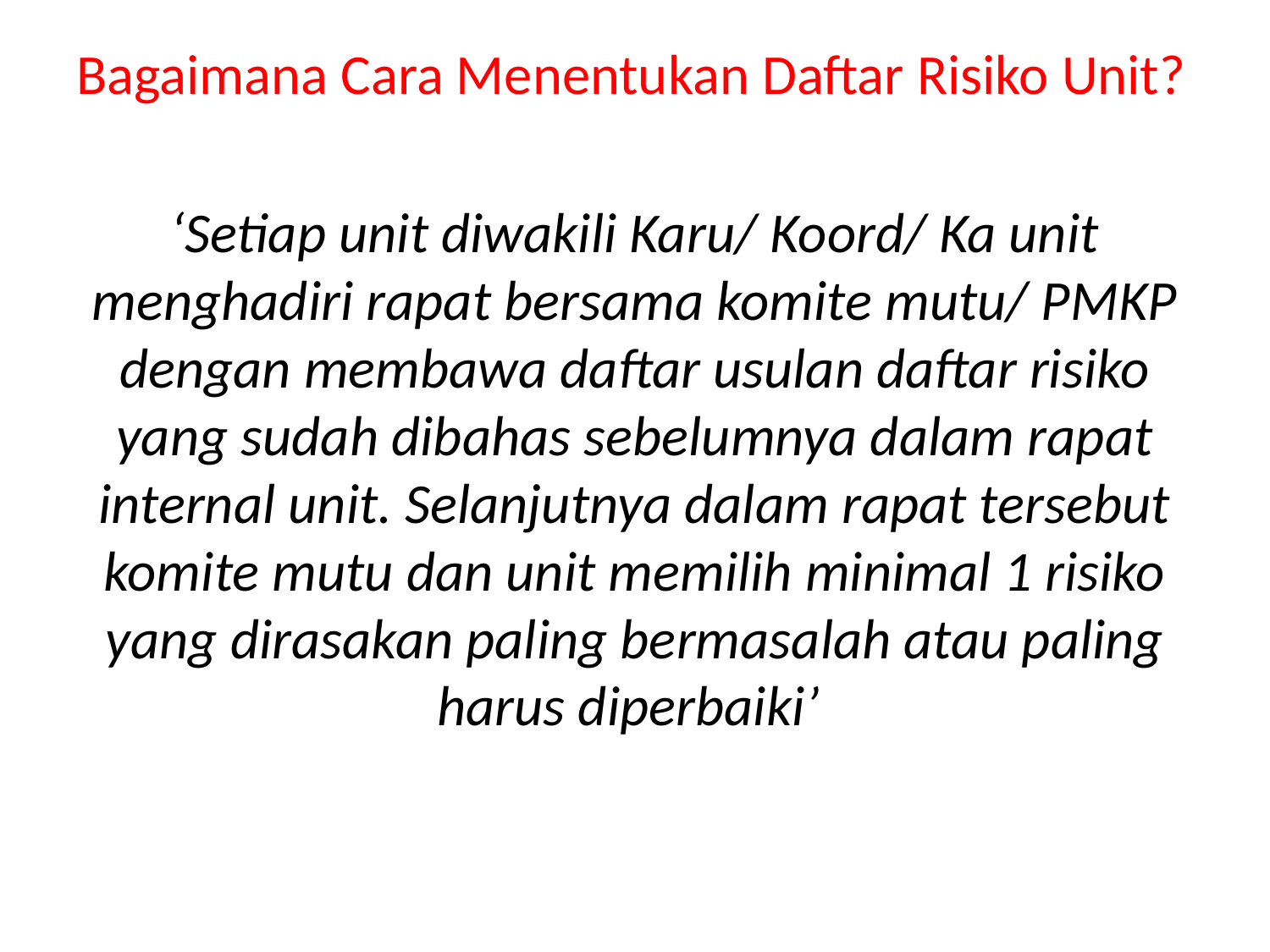

Bagaimana Cara Menentukan Daftar Risiko Unit?

‘Setiap unit diwakili Karu/ Koord/ Ka unit menghadiri rapat bersama komite mutu/ PMKP dengan membawa daftar usulan daftar risiko yang sudah dibahas sebelumnya dalam rapat internal unit. Selanjutnya dalam rapat tersebut komite mutu dan unit memilih minimal 1 risiko yang dirasakan paling bermasalah atau paling harus diperbaiki’
#